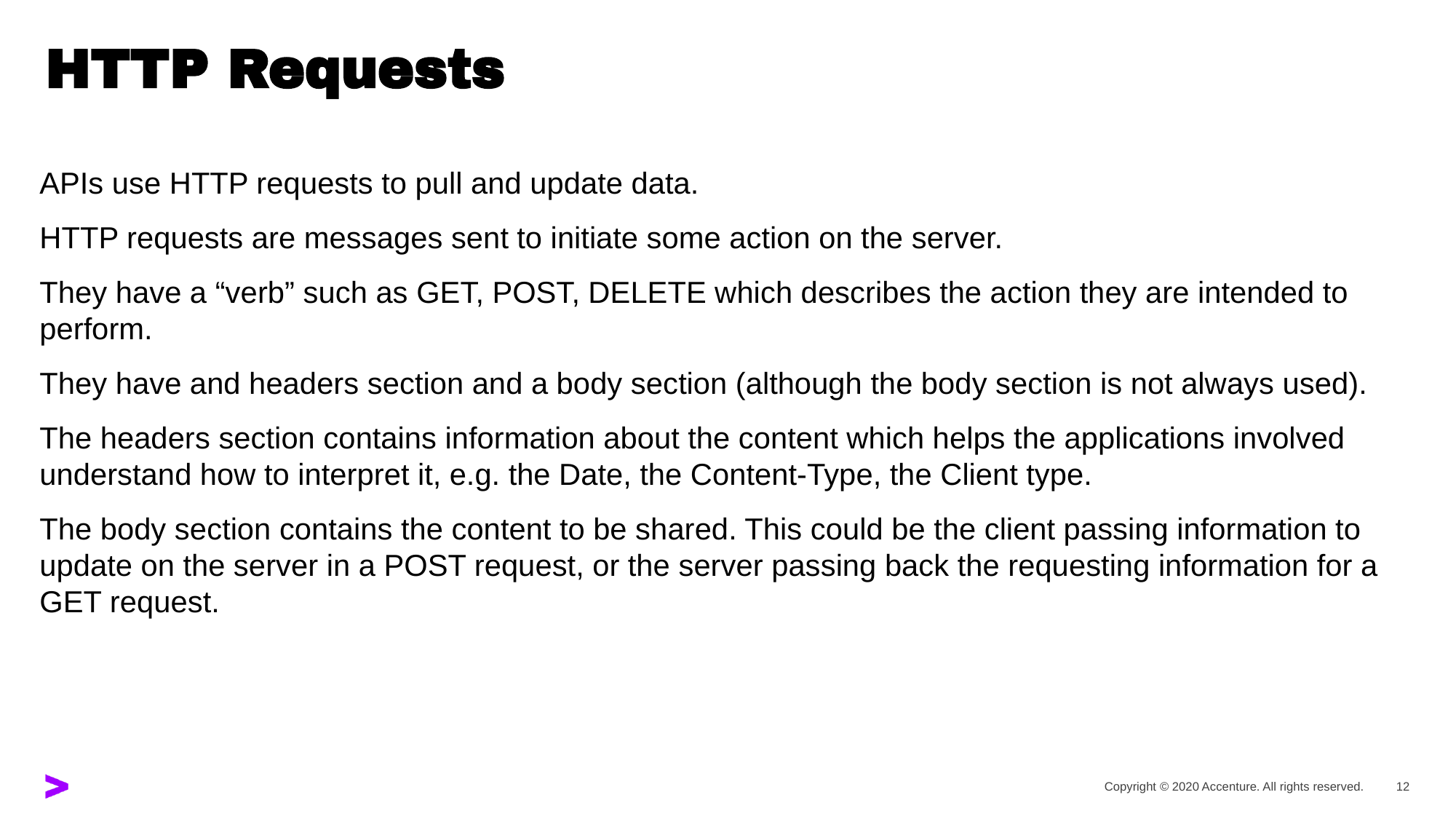

# HTTP Requests
APIs use HTTP requests to pull and update data.
HTTP requests are messages sent to initiate some action on the server.
They have a “verb” such as GET, POST, DELETE which describes the action they are intended to perform.
They have and headers section and a body section (although the body section is not always used).
The headers section contains information about the content which helps the applications involved understand how to interpret it, e.g. the Date, the Content-Type, the Client type.
The body section contains the content to be shared. This could be the client passing information to update on the server in a POST request, or the server passing back the requesting information for a GET request.